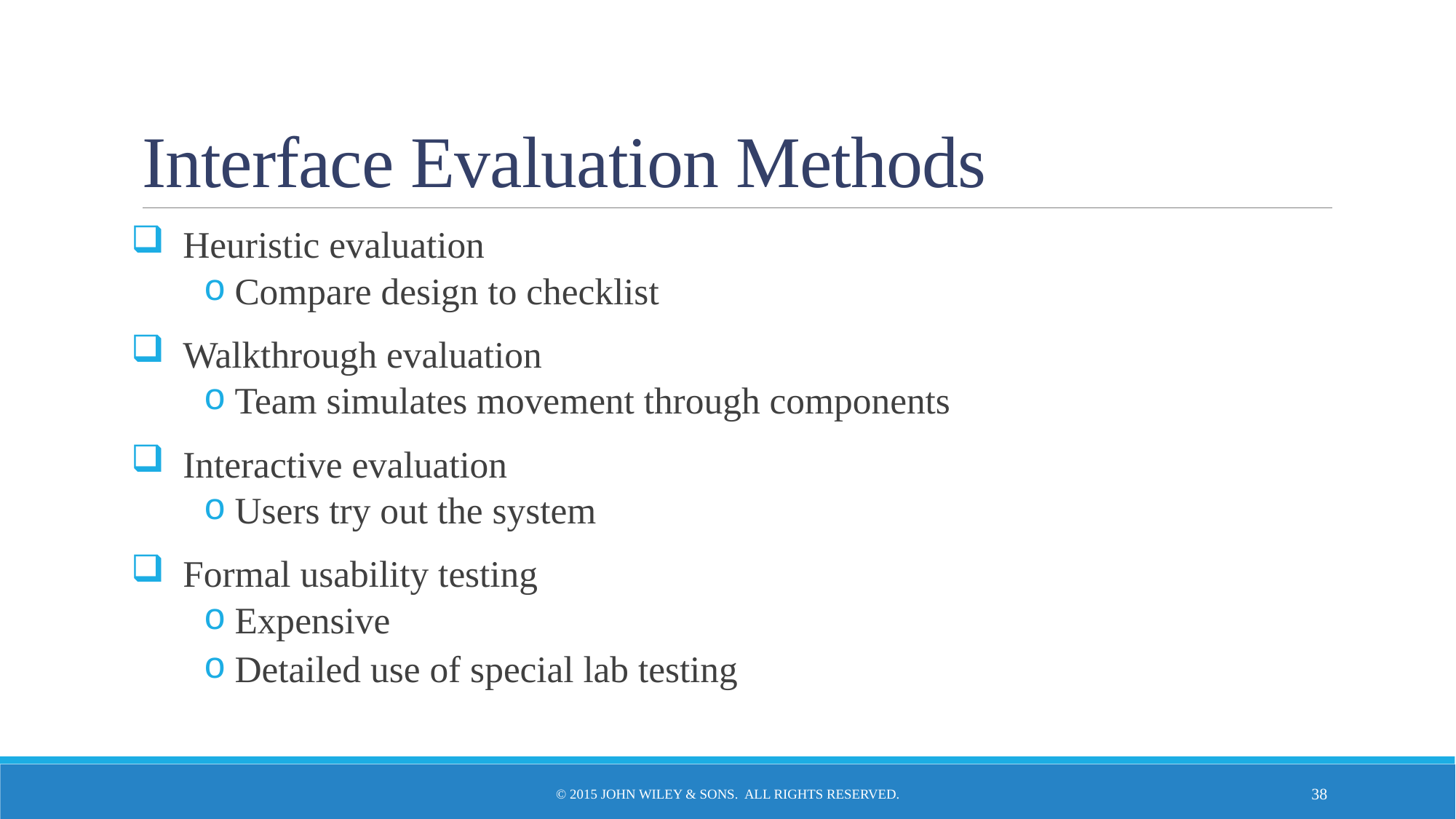

# Interface Evaluation Methods
Heuristic evaluation
Compare design to checklist
Walkthrough evaluation
Team simulates movement through components
Interactive evaluation
Users try out the system
Formal usability testing
Expensive
Detailed use of special lab testing
© 2015 John Wiley & Sons.  All Rights Reserved.
38